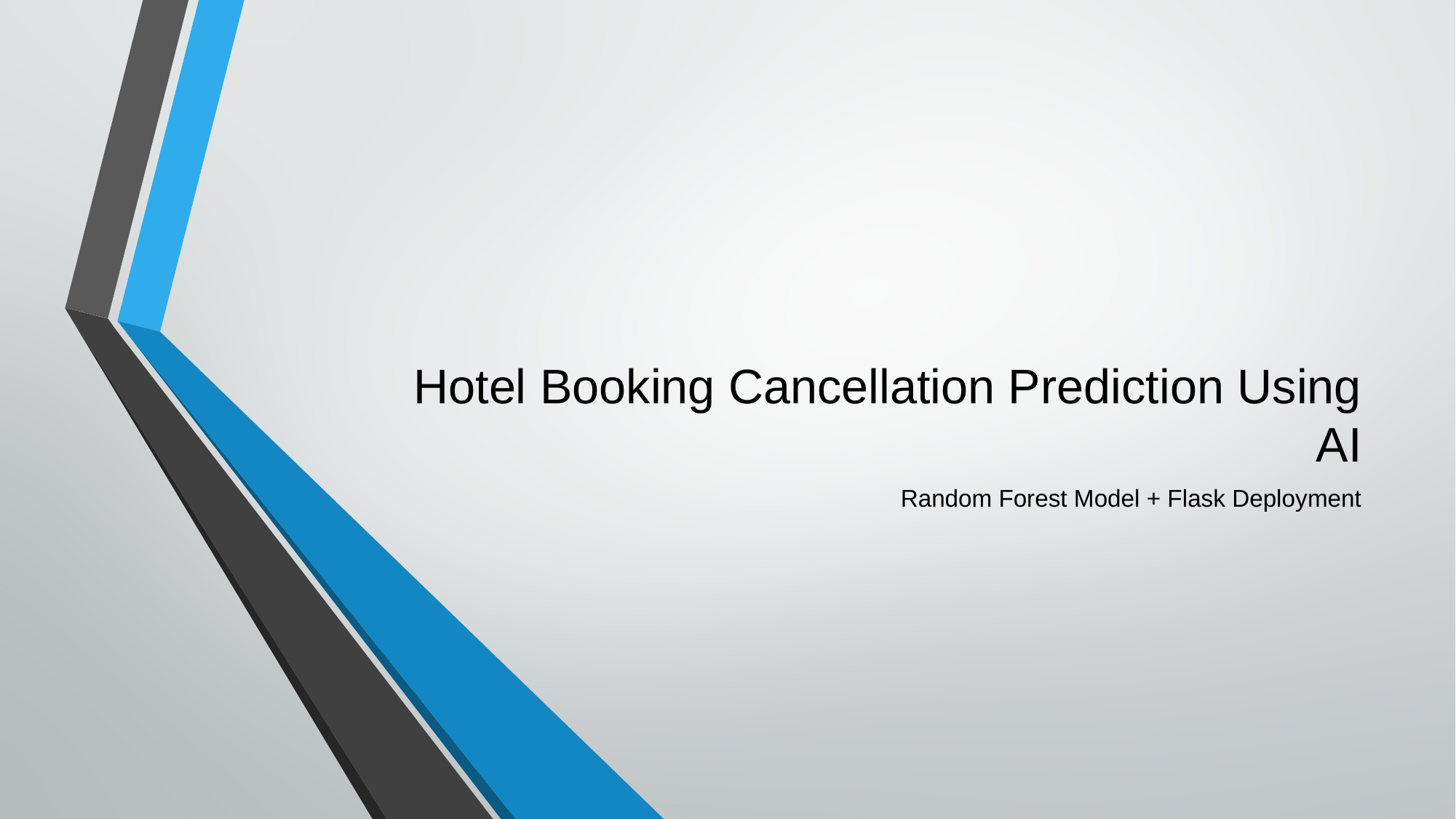

# Hotel Booking Cancellation Prediction Using AI
Random Forest Model + Flask Deployment